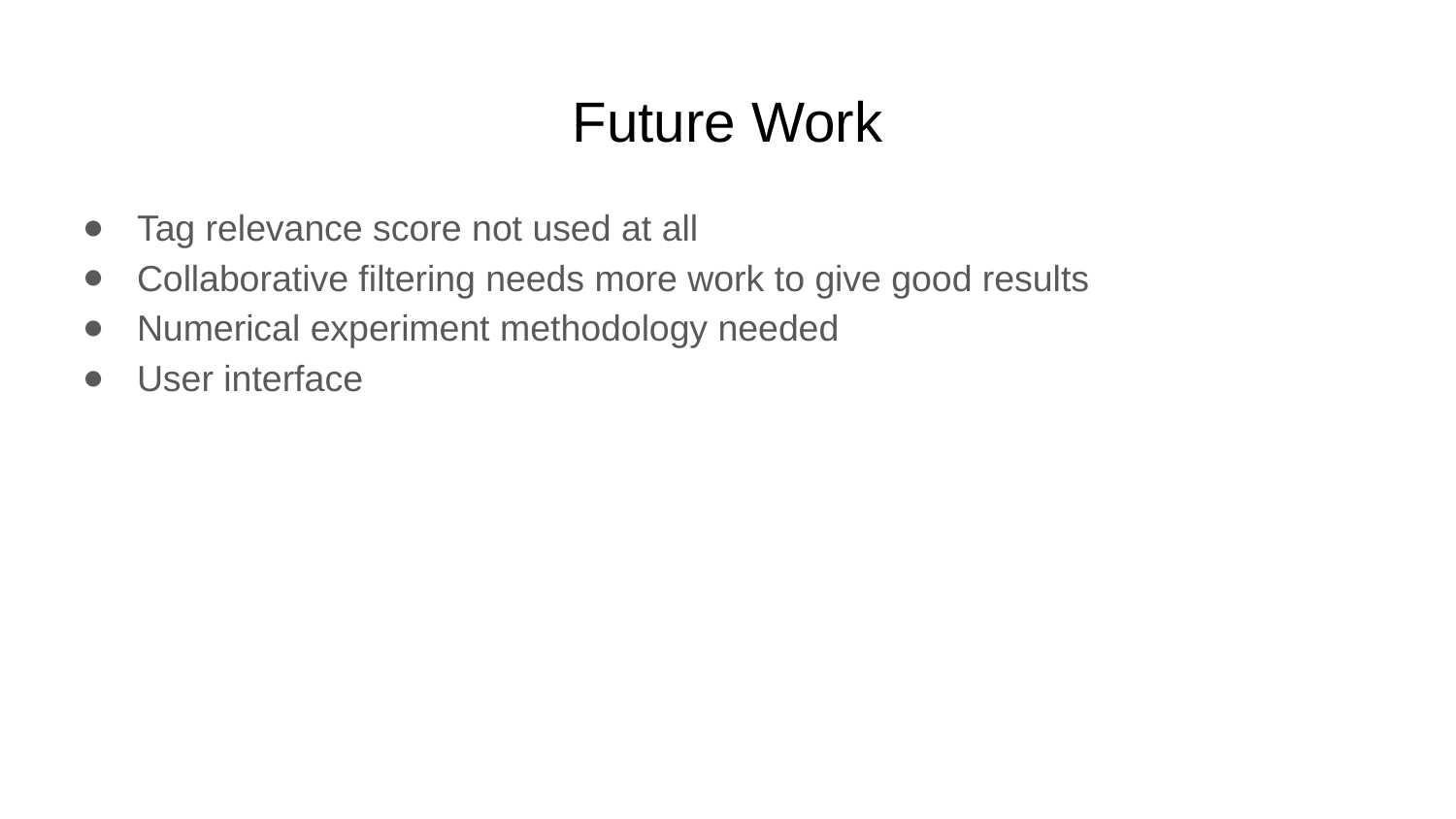

# Future Work
Tag relevance score not used at all
Collaborative filtering needs more work to give good results
Numerical experiment methodology needed
User interface